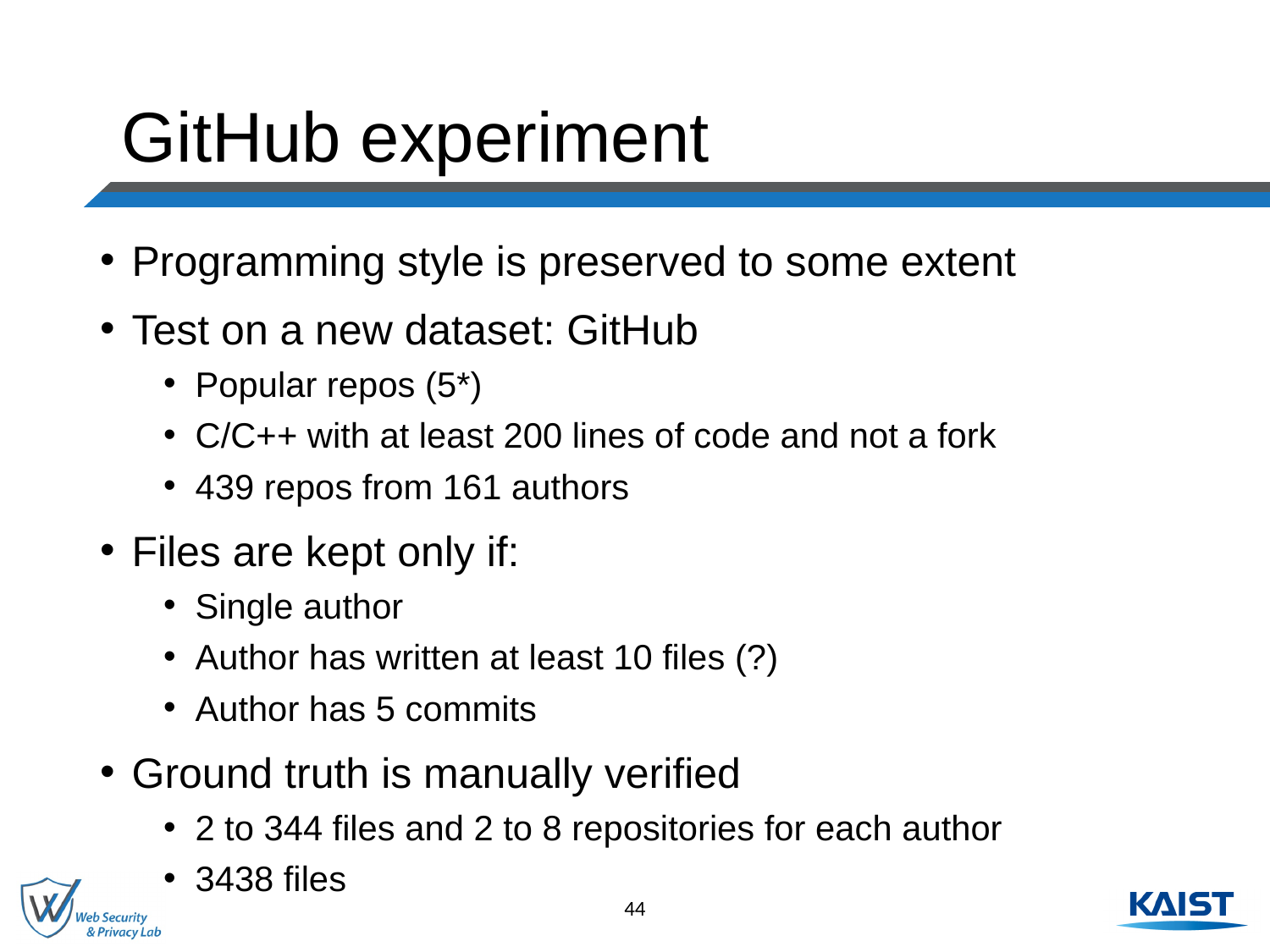

# GitHub experiment
Programming style is preserved to some extent
Test on a new dataset: GitHub
Popular repos (5*)
C/C++ with at least 200 lines of code and not a fork
439 repos from 161 authors
Files are kept only if:
Single author
Author has written at least 10 files (?)
Author has 5 commits
Ground truth is manually verified
2 to 344 files and 2 to 8 repositories for each author
3438 files

44